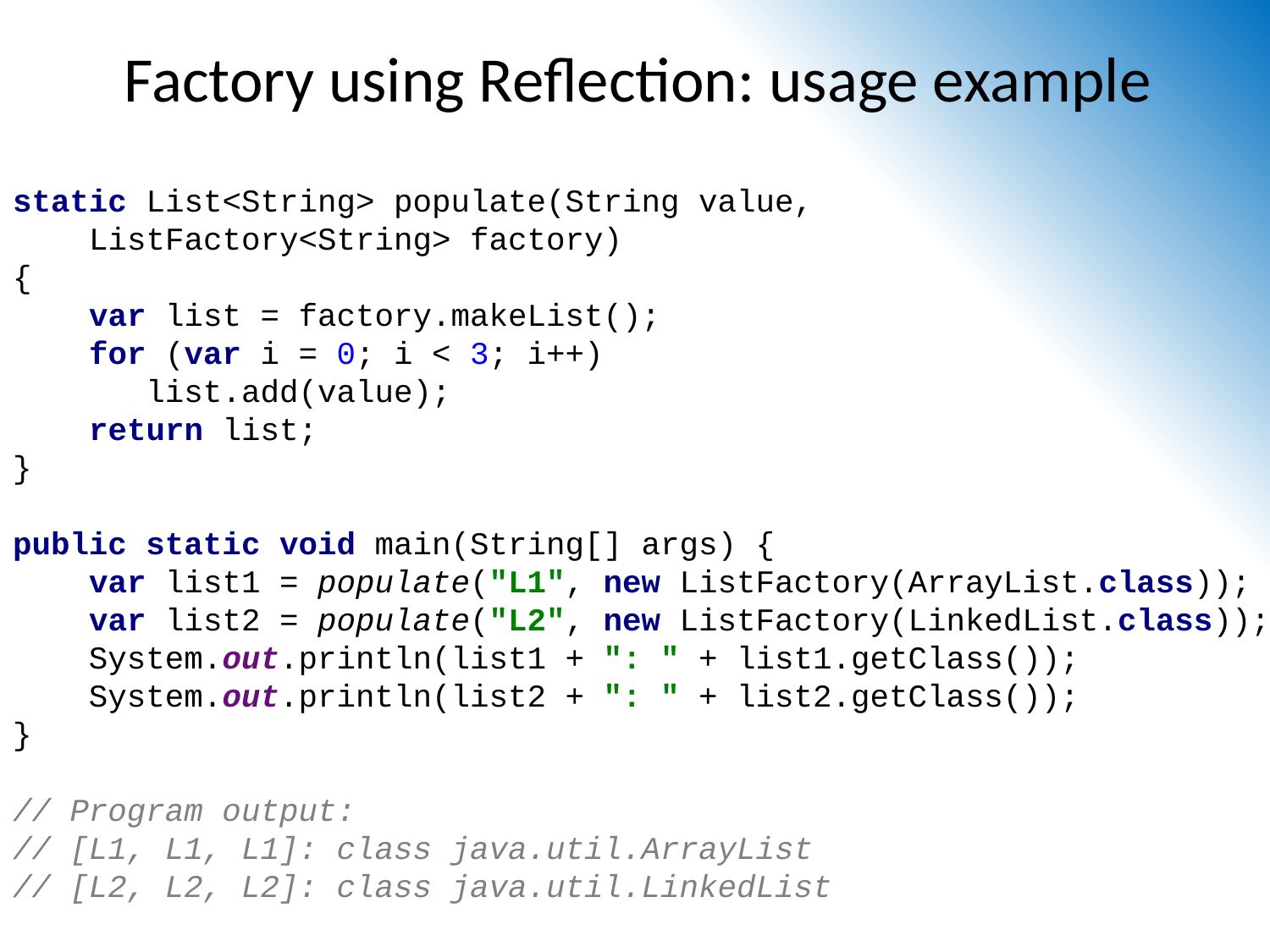

# Factory using Reflection: usage example
static List<String> populate(String value,
    ListFactory<String> factory)
{
    var list = factory.makeList();
    for (var i = 0; i < 3; i++)
       list.add(value);
    return list;
}
public static void main(String[] args) {
    var list1 = populate("L1", new ListFactory(ArrayList.class));
    var list2 = populate("L2", new ListFactory(LinkedList.class));
    System.out.println(list1 + ": " + list1.getClass());
    System.out.println(list2 + ": " + list2.getClass());
}
// Program output:
// [L1, L1, L1]: class java.util.ArrayList
// [L2, L2, L2]: class java.util.LinkedList